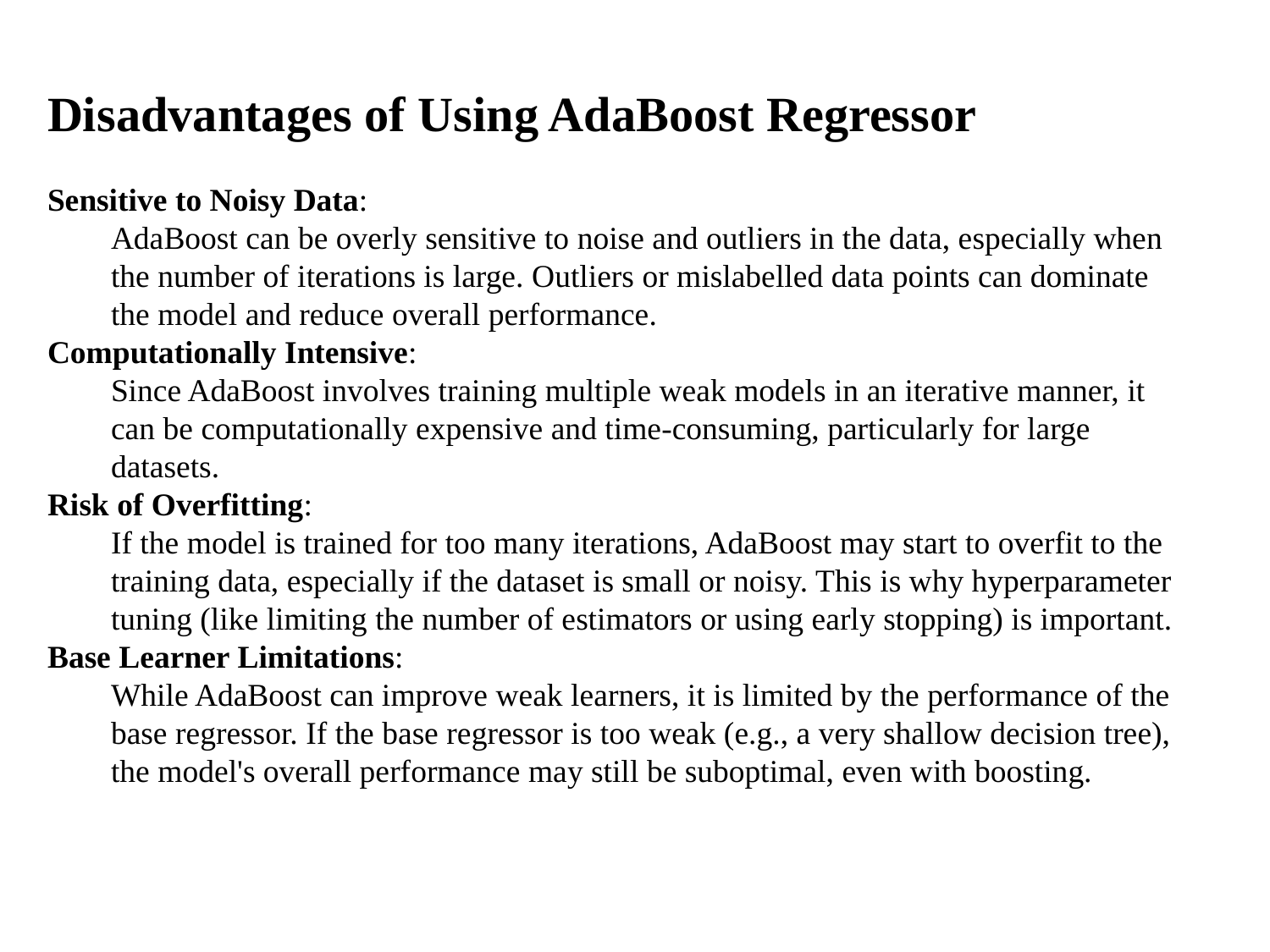

Disadvantages of Using AdaBoost Regressor

Sensitive to Noisy Data:
AdaBoost can be overly sensitive to noise and outliers in the data, especially when the number of iterations is large. Outliers or mislabelled data points can dominate the model and reduce overall performance.
Computationally Intensive:
Since AdaBoost involves training multiple weak models in an iterative manner, it can be computationally expensive and time-consuming, particularly for large datasets.
Risk of Overfitting:
If the model is trained for too many iterations, AdaBoost may start to overfit to the training data, especially if the dataset is small or noisy. This is why hyperparameter tuning (like limiting the number of estimators or using early stopping) is important.
Base Learner Limitations:
While AdaBoost can improve weak learners, it is limited by the performance of the base regressor. If the base regressor is too weak (e.g., a very shallow decision tree), the model's overall performance may still be suboptimal, even with boosting.